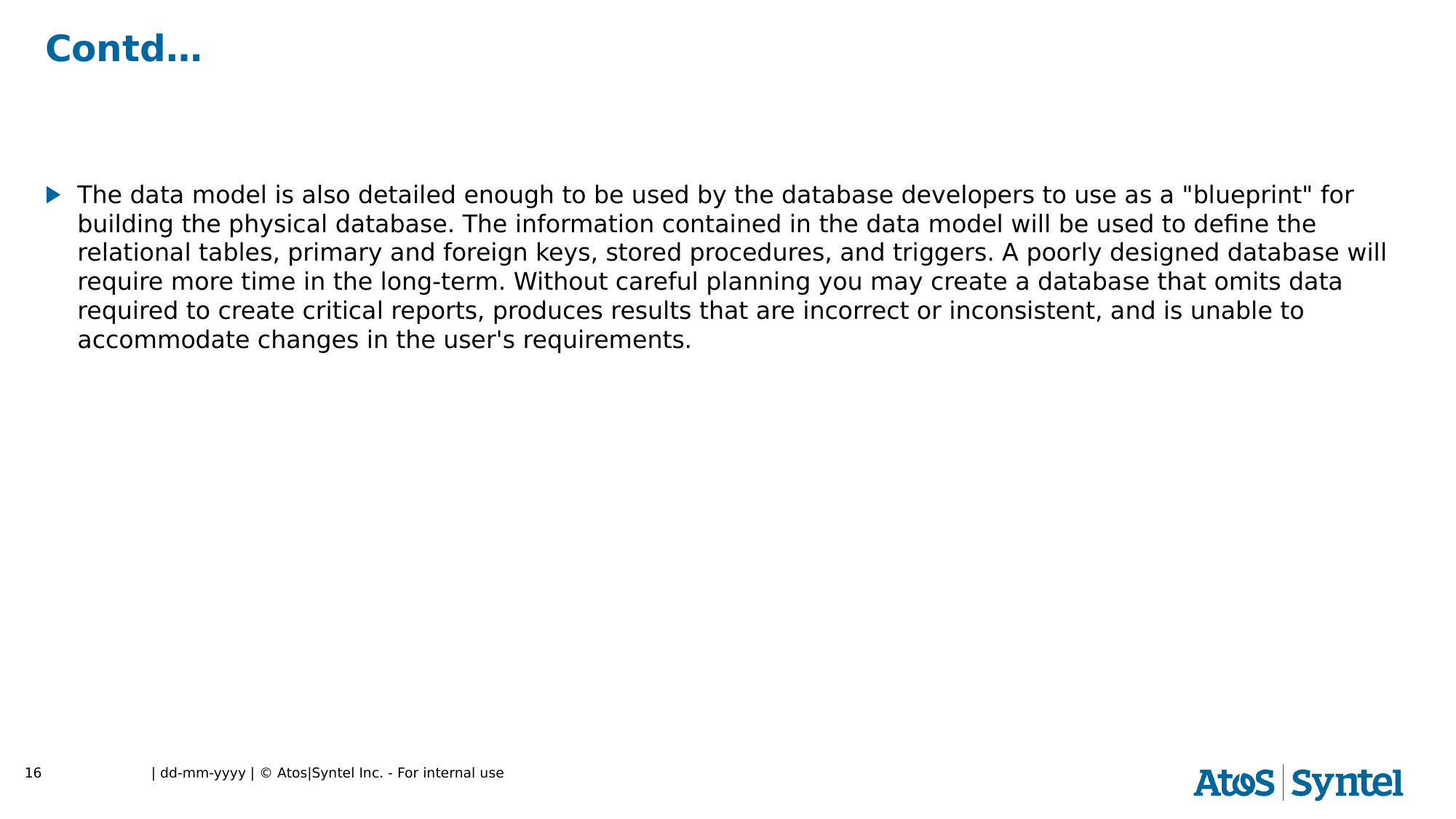

# Contd…
The data model is also detailed enough to be used by the database developers to use as a "blueprint" for building the physical database. The information contained in the data model will be used to define the relational tables, primary and foreign keys, stored procedures, and triggers. A poorly designed database will require more time in the long-term. Without careful planning you may create a database that omits data required to create critical reports, produces results that are incorrect or inconsistent, and is unable to accommodate changes in the user's requirements.